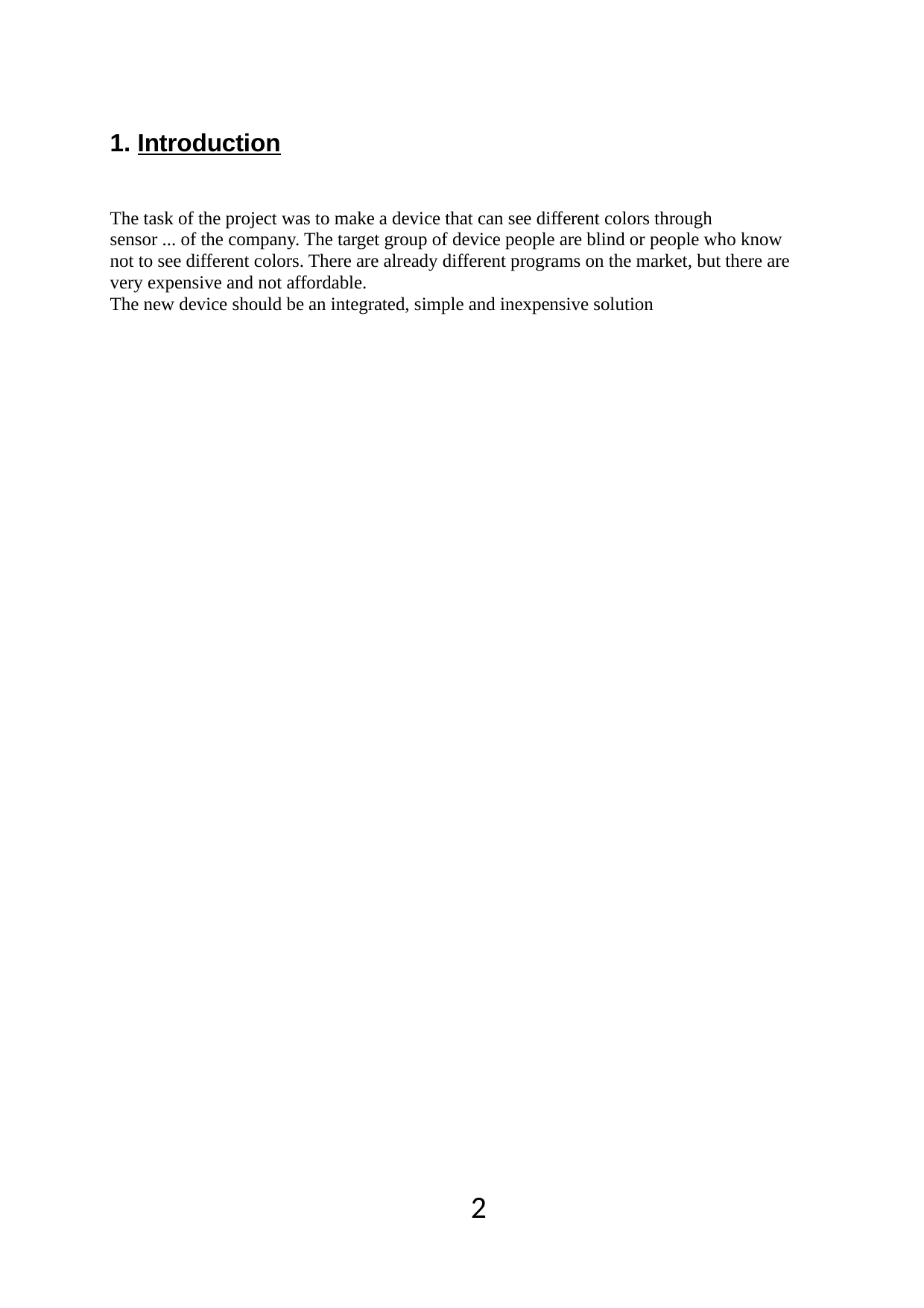

1. Introduction

The task of the project was to make a device that can see different colors through
sensor ... of the company. The target group of device people are blind or people who know
not to see different colors. There are already different programs on the market, but there are
very expensive and not affordable.
The new device should be an integrated, simple and inexpensive solution
2